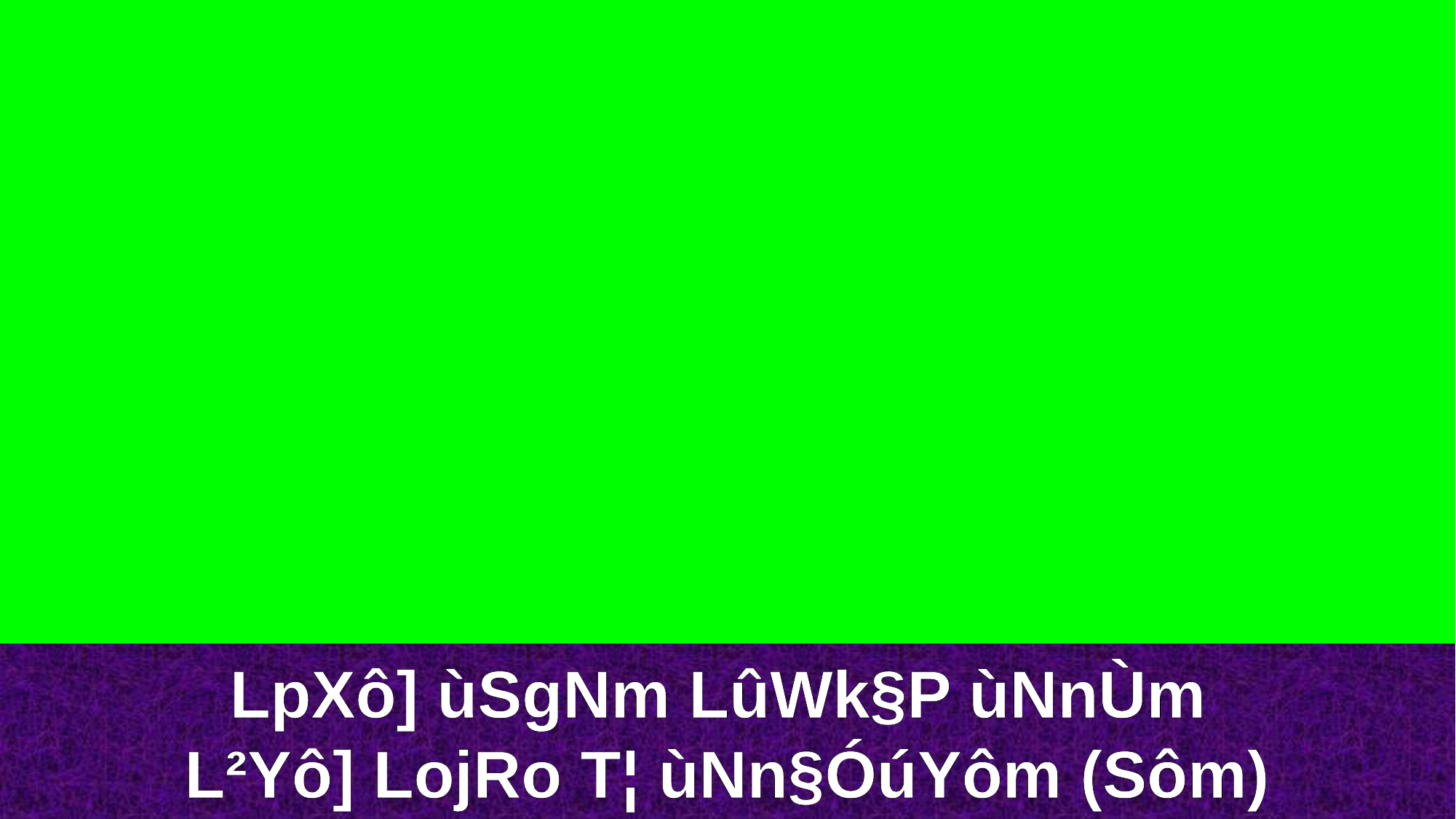

LpXô] ùSgNm LûWk§P ùNnÙm
L²Yô] LojRo T¦ ùNn§ÓúYôm (Sôm)